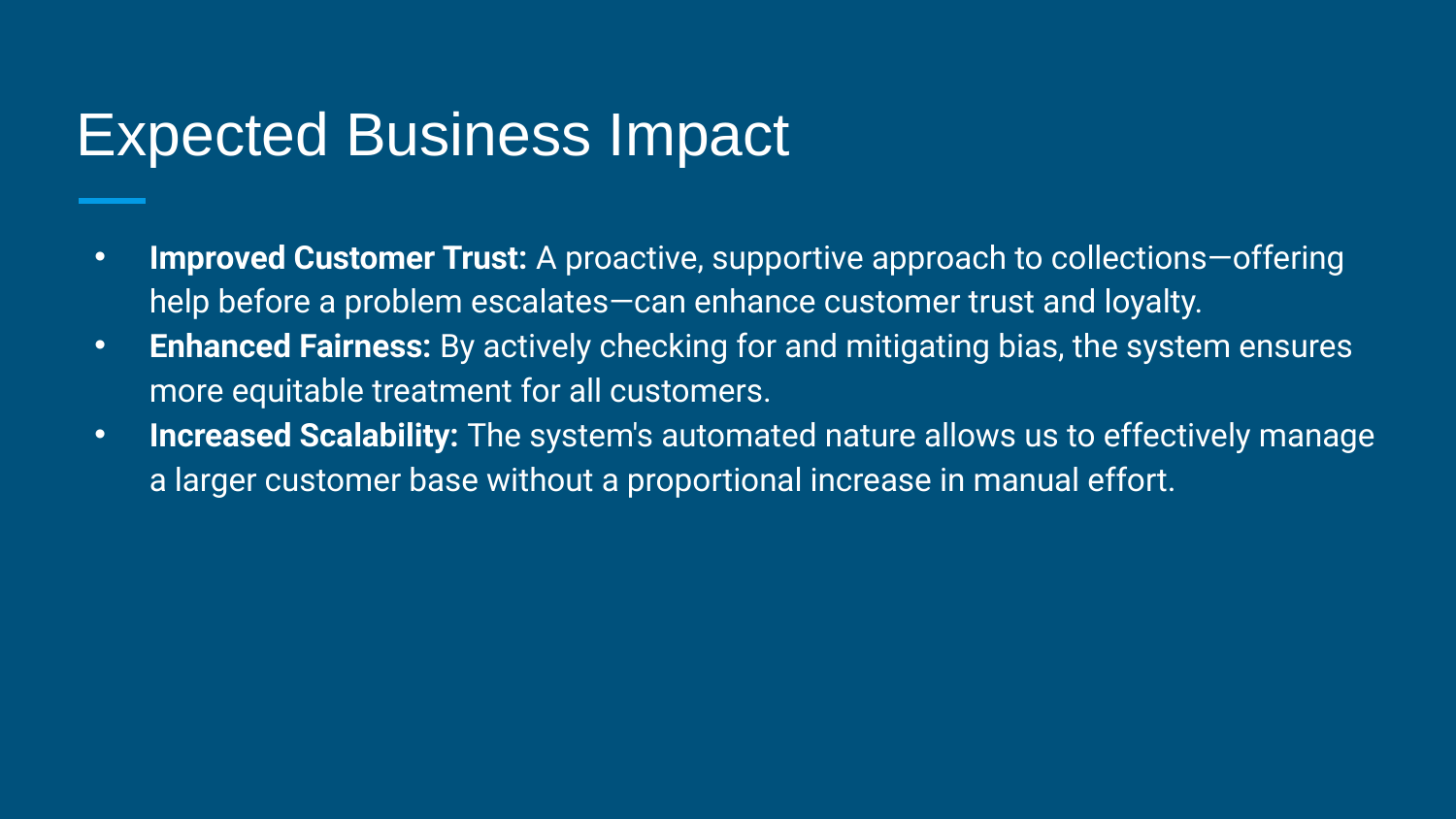

# Expected Business Impact
Improved Customer Trust: A proactive, supportive approach to collections—offering help before a problem escalates—can enhance customer trust and loyalty.
Enhanced Fairness: By actively checking for and mitigating bias, the system ensures more equitable treatment for all customers.
Increased Scalability: The system's automated nature allows us to effectively manage a larger customer base without a proportional increase in manual effort.